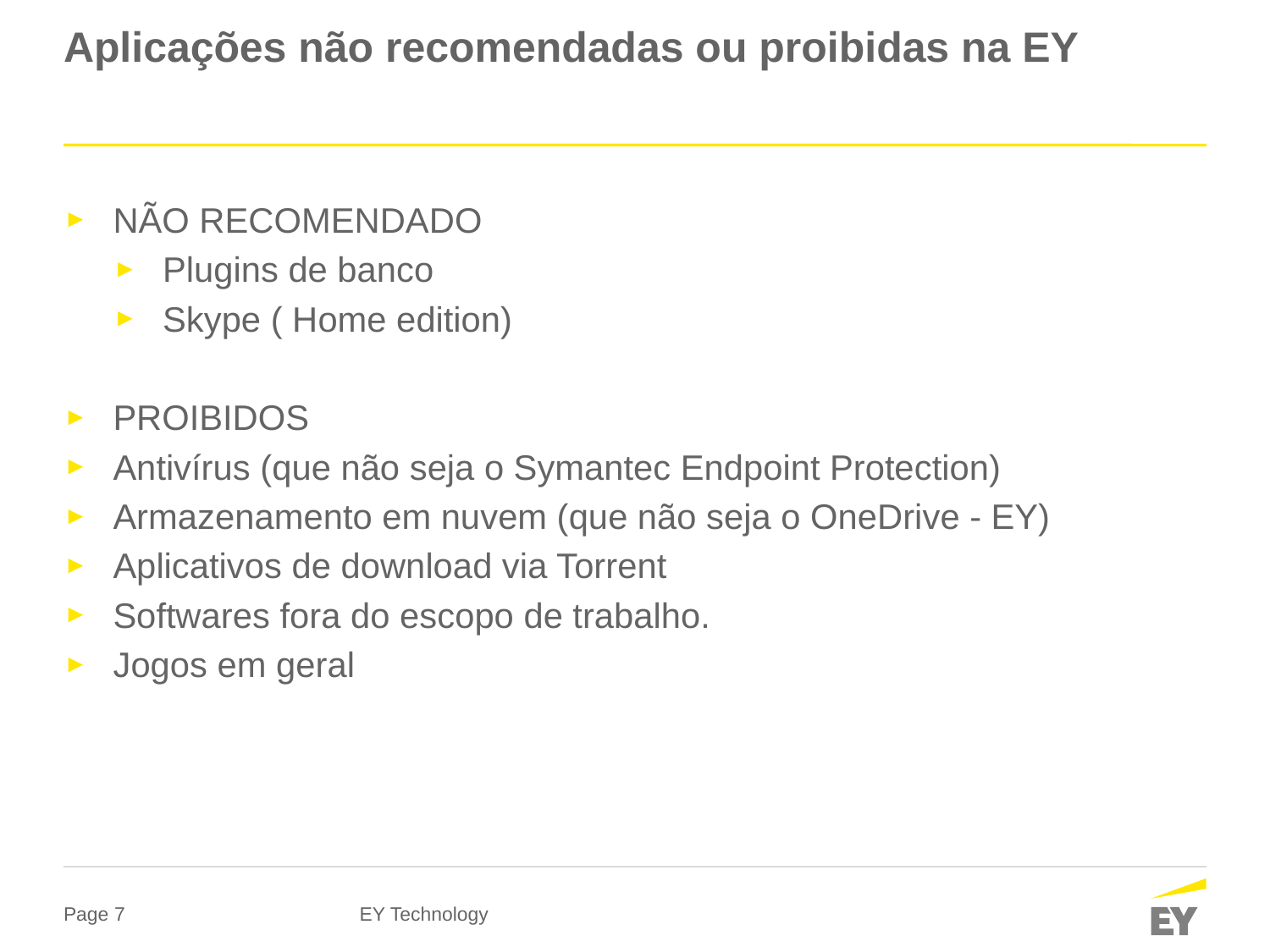

# Aplicações não recomendadas ou proibidas na EY
NÃO RECOMENDADO
Plugins de banco
Skype ( Home edition)

PROIBIDOS
Antivírus (que não seja o Symantec Endpoint Protection)
Armazenamento em nuvem (que não seja o OneDrive - EY)
Aplicativos de download via Torrent
Softwares fora do escopo de trabalho.
Jogos em geral
EY Technology